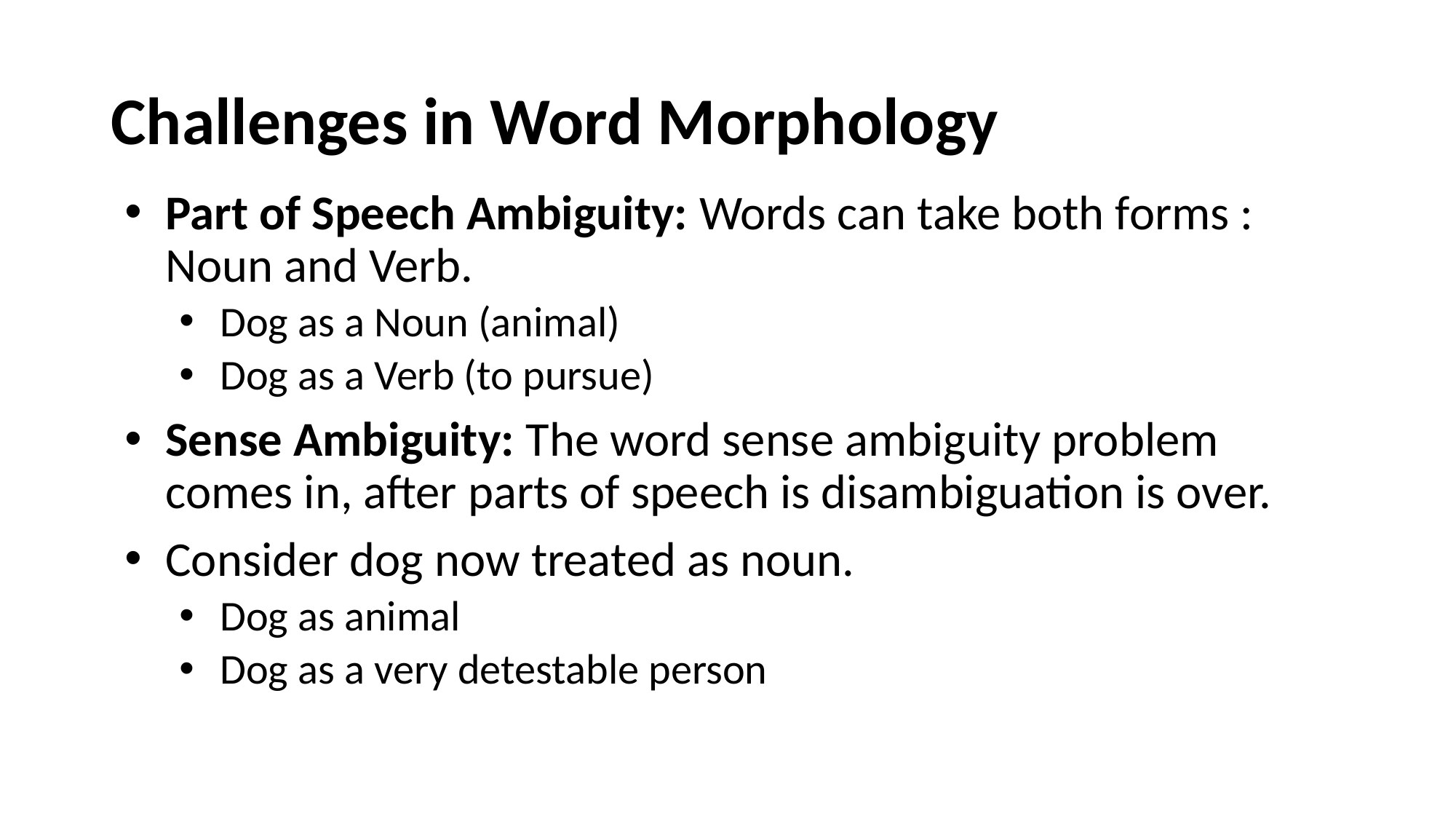

# Challenges in Word Morphology
Part of Speech Ambiguity: Words can take both forms : Noun and Verb.
Dog as a Noun (animal)
Dog as a Verb (to pursue)
Sense Ambiguity: The word sense ambiguity problem comes in, after parts of speech is disambiguation is over.
Consider dog now treated as noun.
Dog as animal
Dog as a very detestable person